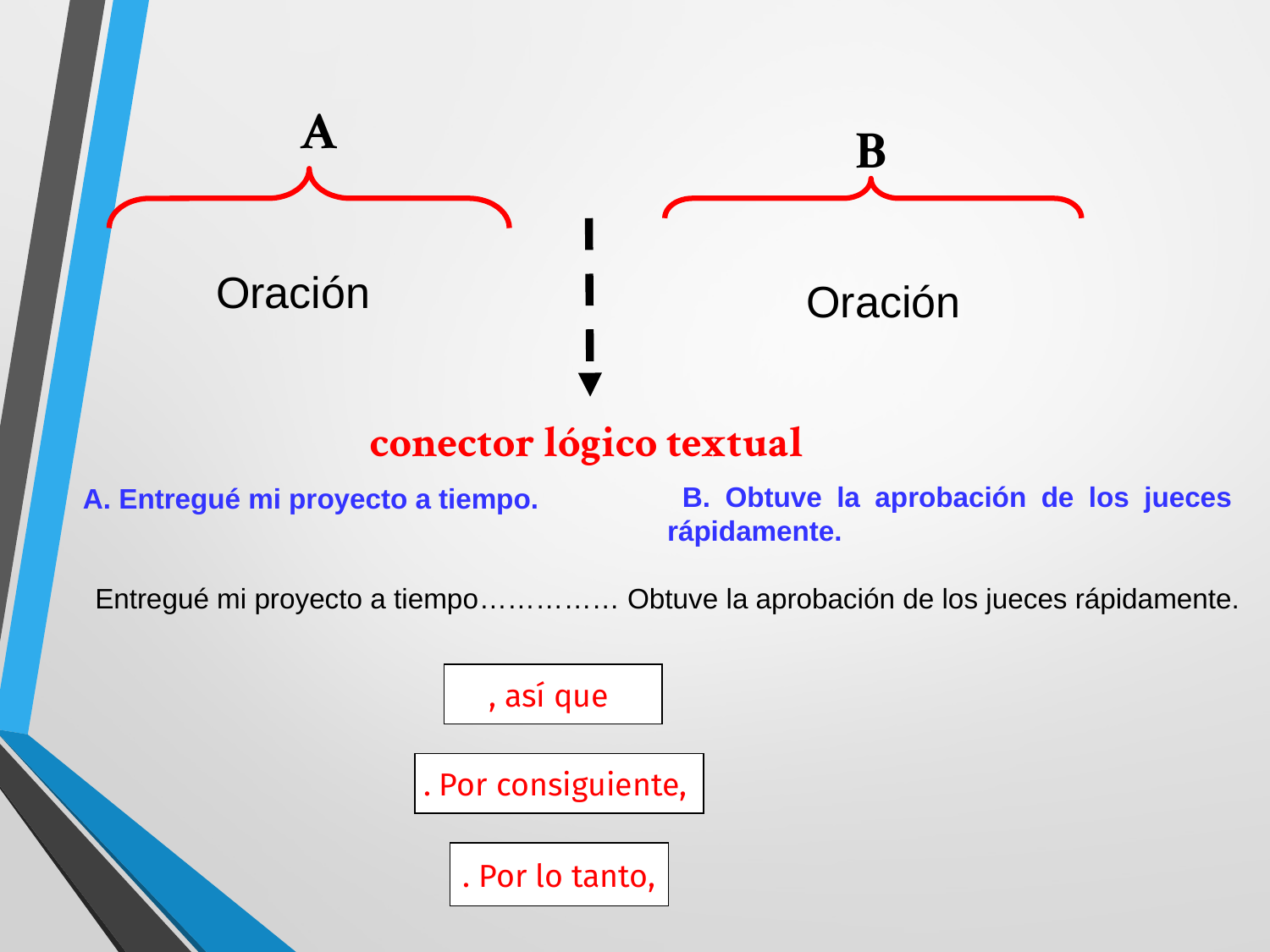

A
B

Oración
Oración
conector lógico textual
   A. Entregué mi proyecto a tiempo.
 B. Obtuve la aprobación de los jueces rápidamente.
Entregué mi proyecto a tiempo…………… Obtuve la aprobación de los jueces rápidamente.
, así que
. Por consiguiente,
. Por lo tanto,